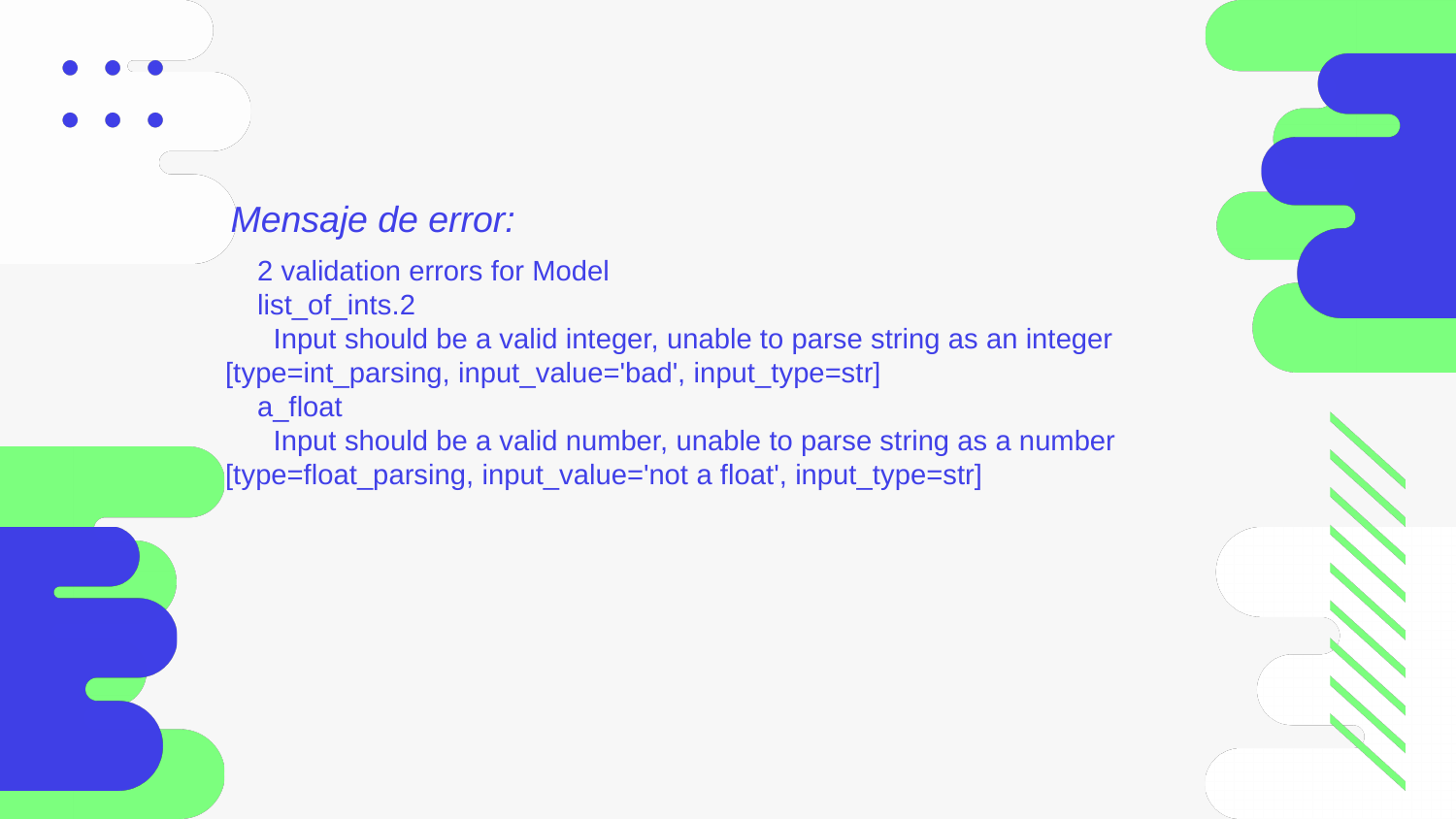

Mensaje de error:
    2 validation errors for Model
    list_of_ints.2
      Input should be a valid integer, unable to parse string as an integer [type=int_parsing, input_value='bad', input_type=str]
    a_float
      Input should be a valid number, unable to parse string as a number [type=float_parsing, input_value='not a float', input_type=str]